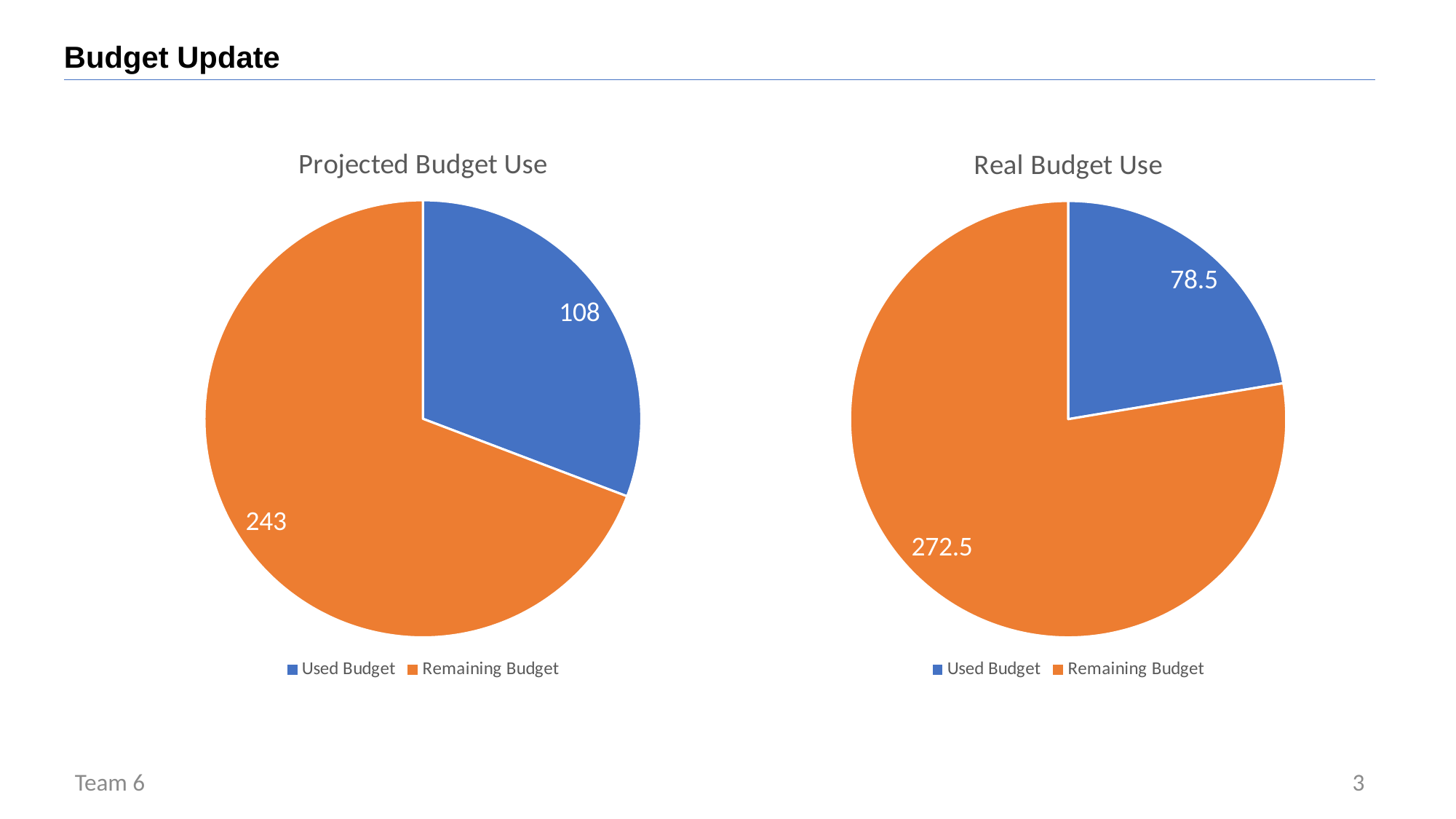

Budget Update

### Chart: Projected Budget Use

| Category | Projected Budget |
|---|---|
| Used Budget | 108.0 |
| Remaining Budget | 243.0 |

### Chart: Real Budget Use

| Category | Projected Budget |
|---|---|
| Used Budget | 78.5 |
| Remaining Budget | 272.5 |
Team 6
3